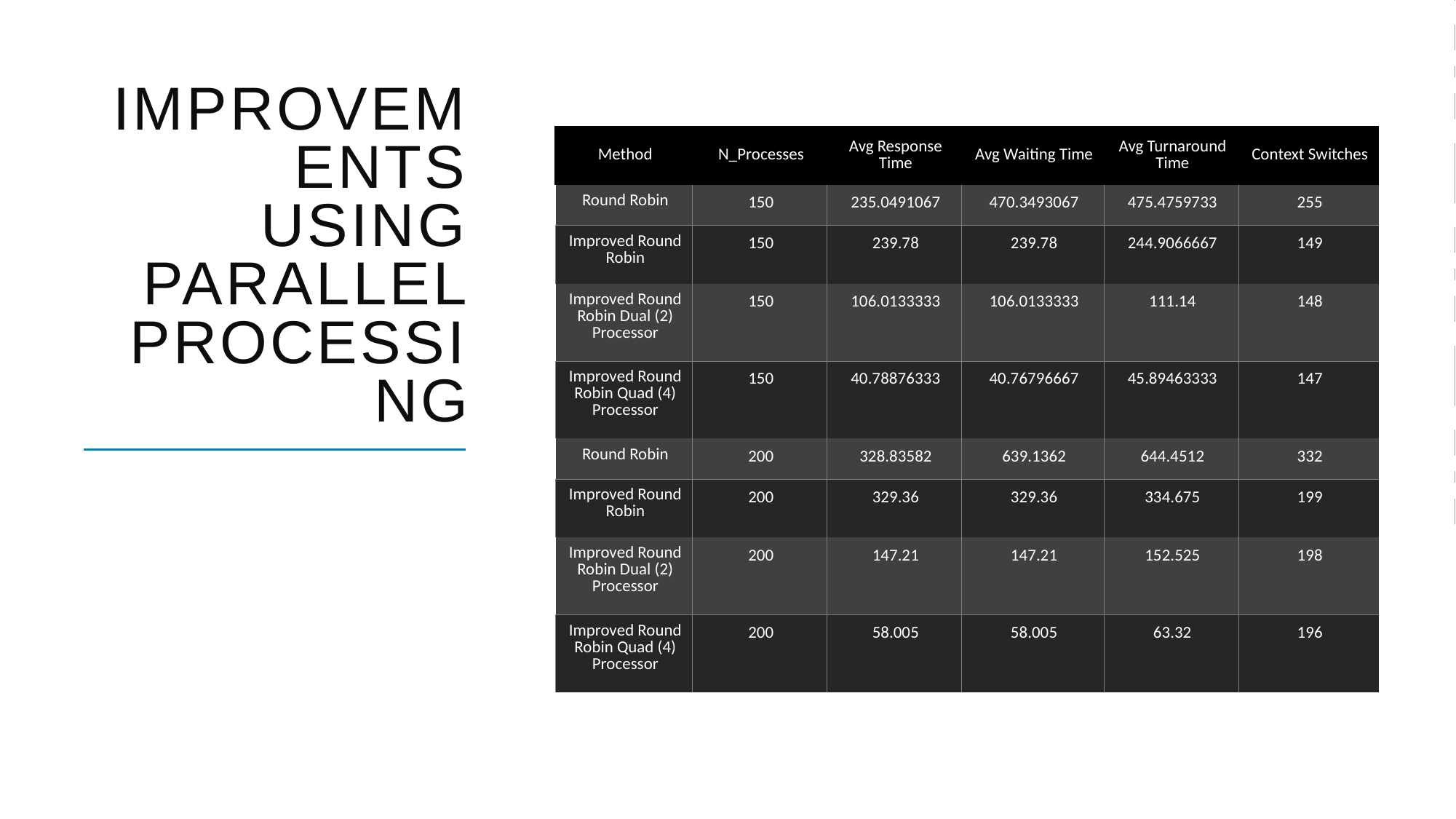

# Improvements using Parallel processing
| Method | N\_Processes | Avg Response Time | Avg Waiting Time | Avg Turnaround Time | Context Switches |
| --- | --- | --- | --- | --- | --- |
| Round Robin | 150 | 235.0491067 | 470.3493067 | 475.4759733 | 255 |
| Improved Round Robin | 150 | 239.78 | 239.78 | 244.9066667 | 149 |
| Improved Round Robin Dual (2) Processor | 150 | 106.0133333 | 106.0133333 | 111.14 | 148 |
| Improved Round Robin Quad (4) Processor | 150 | 40.78876333 | 40.76796667 | 45.89463333 | 147 |
| Round Robin | 200 | 328.83582 | 639.1362 | 644.4512 | 332 |
| Improved Round Robin | 200 | 329.36 | 329.36 | 334.675 | 199 |
| Improved Round Robin Dual (2) Processor | 200 | 147.21 | 147.21 | 152.525 | 198 |
| Improved Round Robin Quad (4) Processor | 200 | 58.005 | 58.005 | 63.32 | 196 |